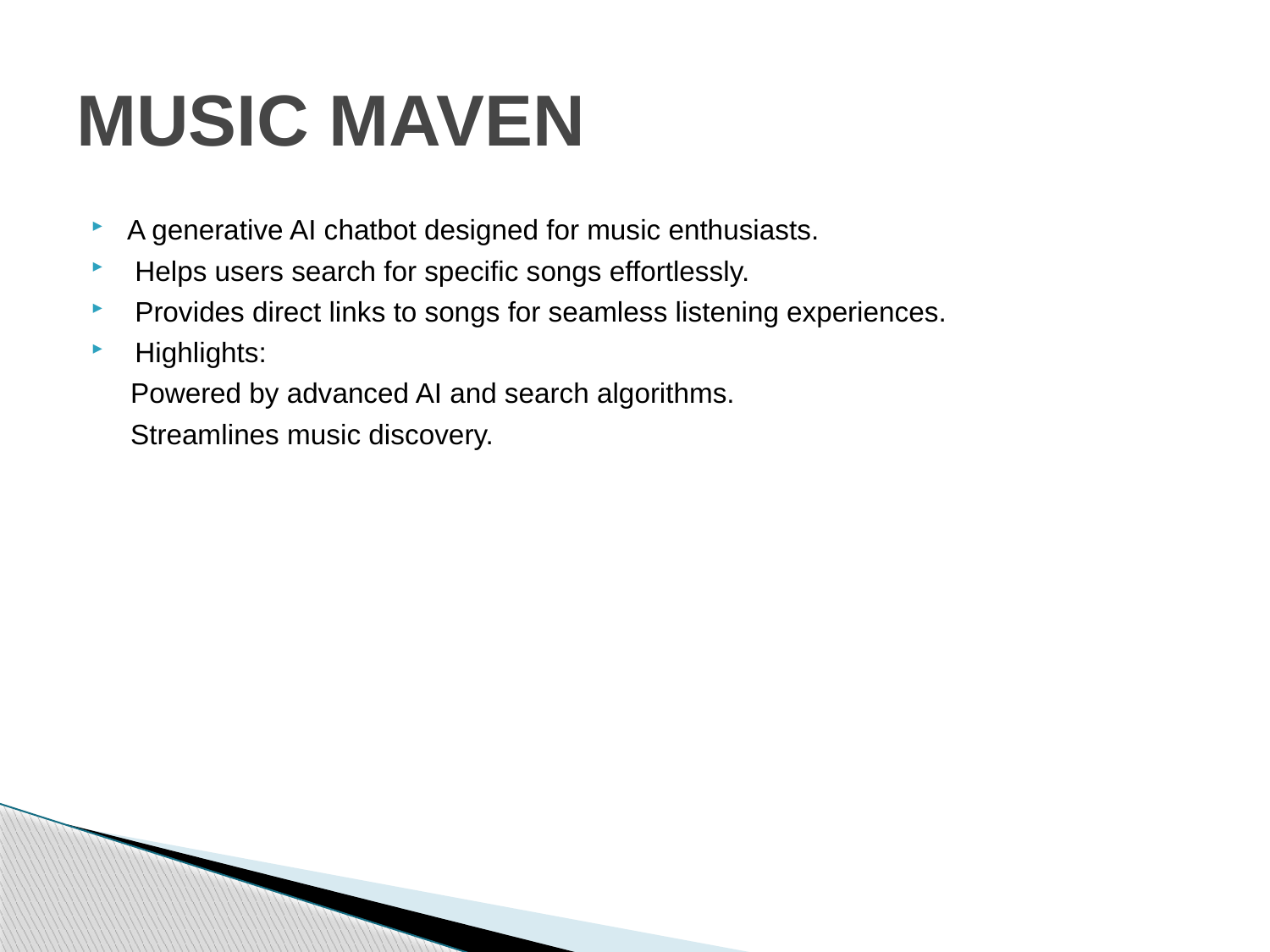

# MUSIC MAVEN
A generative AI chatbot designed for music enthusiasts.
 Helps users search for specific songs effortlessly.
 Provides direct links to songs for seamless listening experiences.
 Highlights:
     Powered by advanced AI and search algorithms.
     Streamlines music discovery.